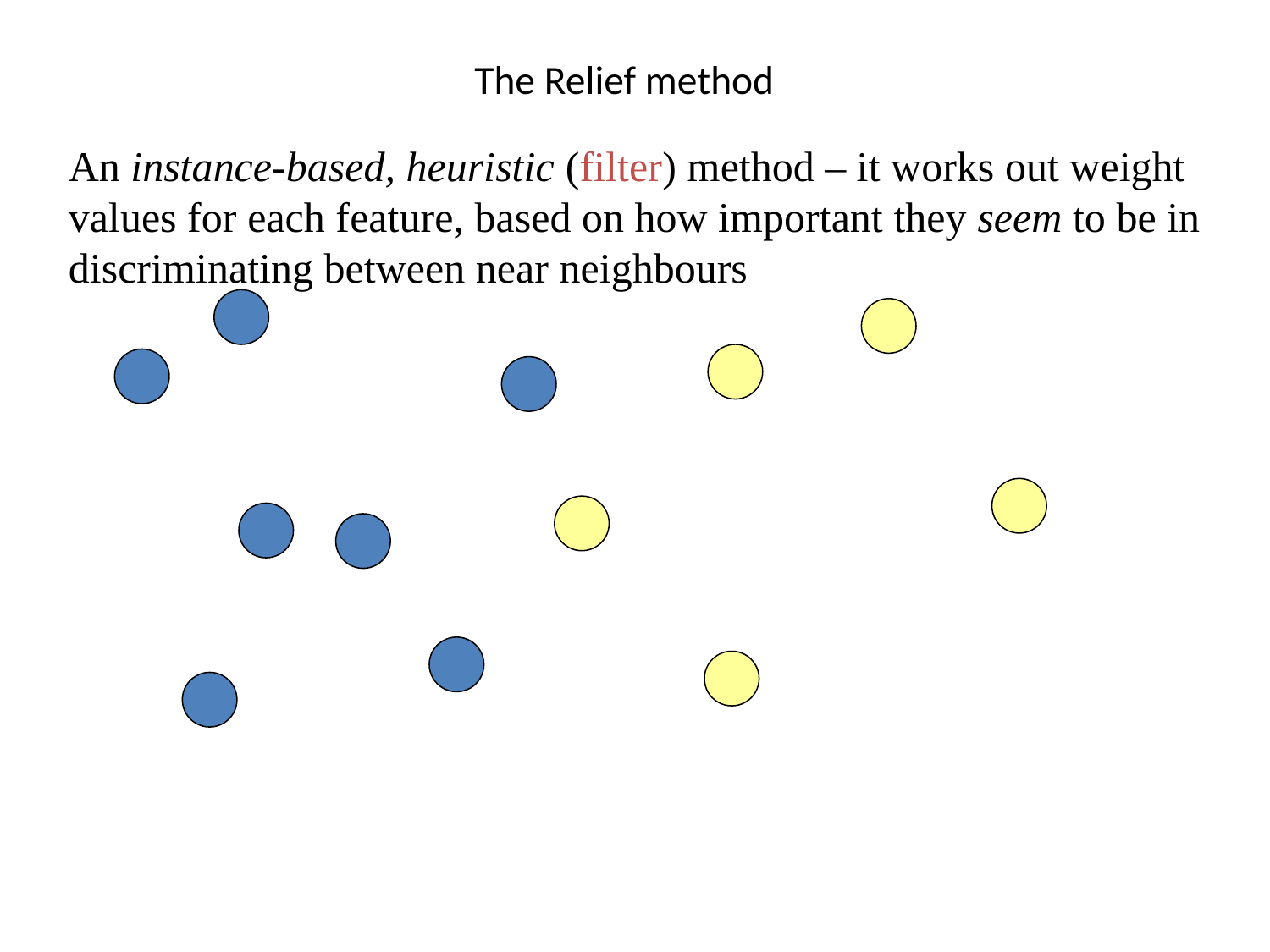

# The Relief method
An instance-based, heuristic (filter) method – it works out weight values for each feature, based on how important they seem to be in
discriminating between near neighbours